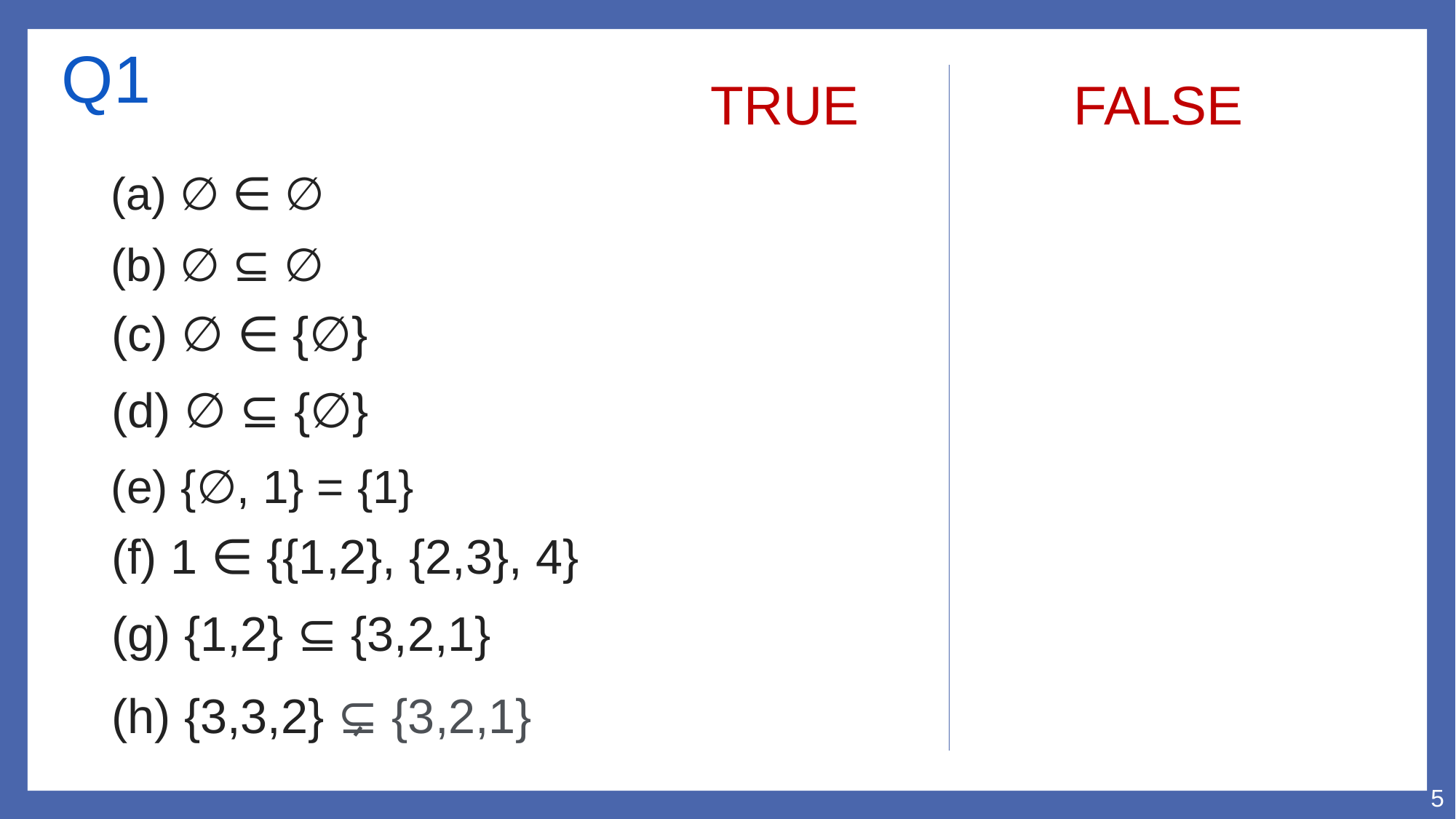

# Q1
TRUE
FALSE
(a) ∅ ∈ ∅

(b) ∅ ⊆ ∅

(c) ∅ ∈ {∅}
(d) ∅ ⊆ {∅}
(e) {∅, 1} = {1}
(f) 1 ∈ {{1,2}, {2,3}, 4}
(g) {1,2} ⊆ {3,2,1}
(h) {3,3,2} ⊊ {3,2,1}
5